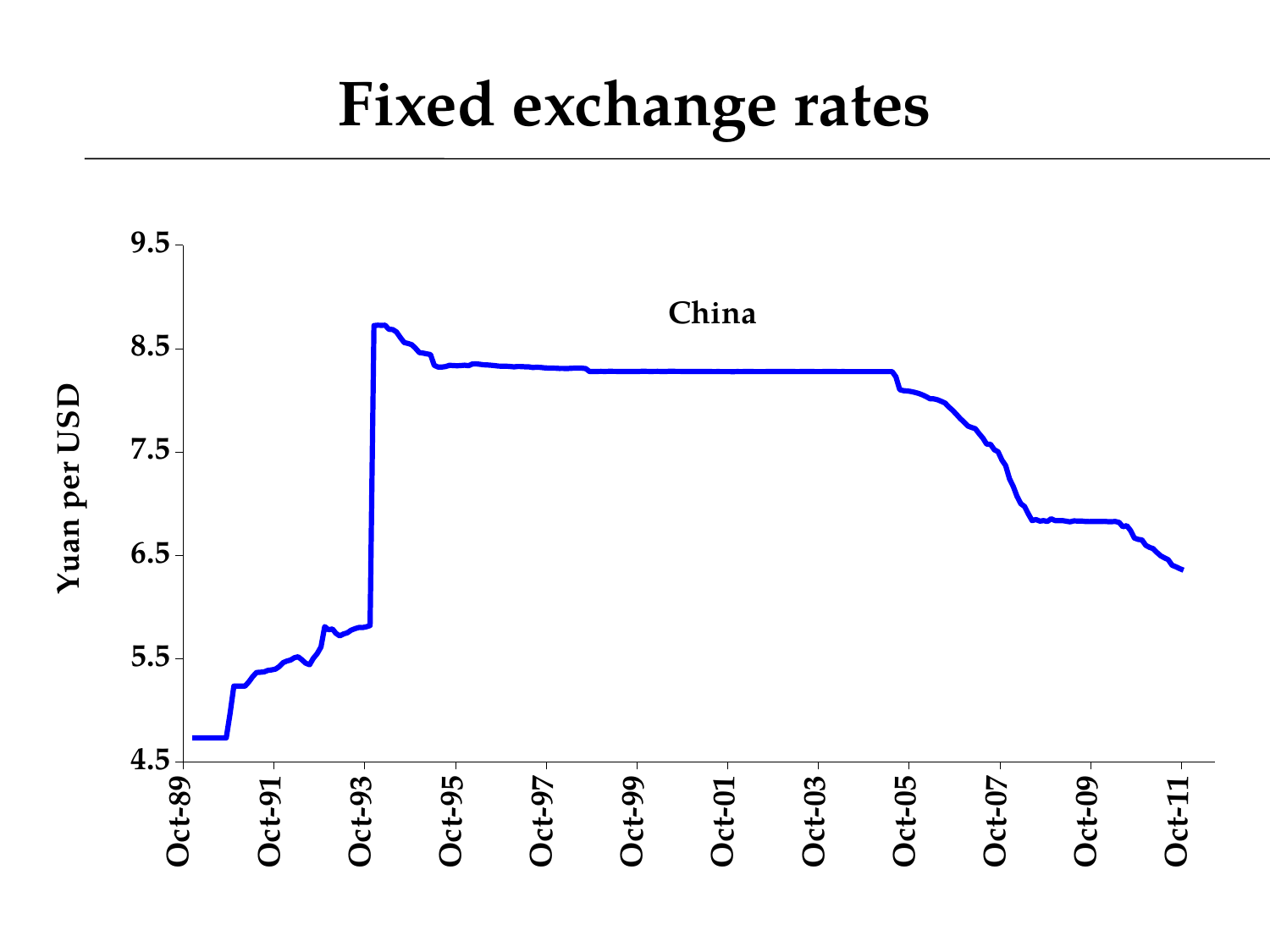

# Fixed exchange rates

### Chart

| Category |  |
|---|---|
China